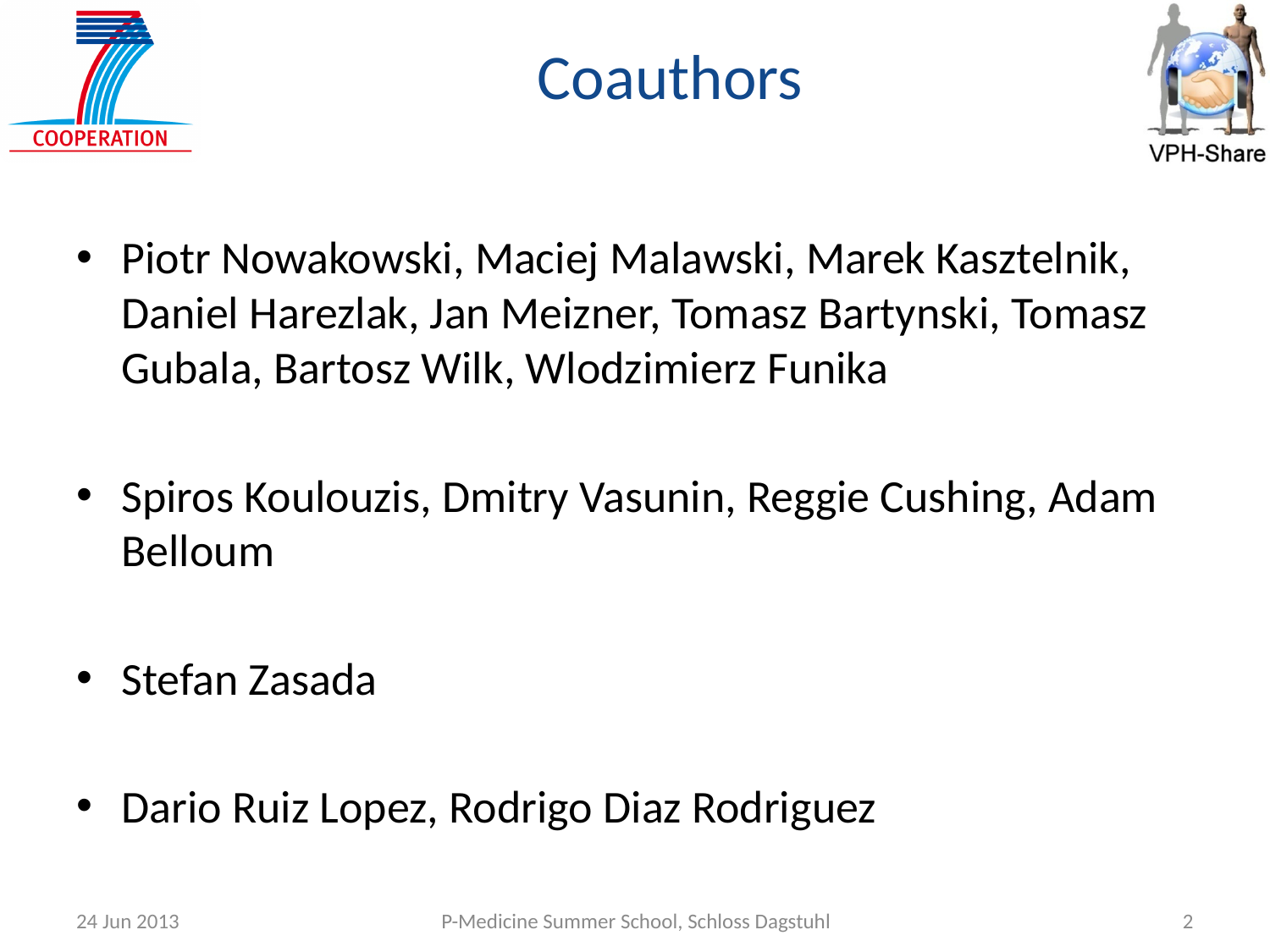

# Coauthors
Piotr Nowakowski, Maciej Malawski, Marek Kasztelnik, Daniel Harezlak, Jan Meizner, Tomasz Bartynski, Tomasz Gubala, Bartosz Wilk, Wlodzimierz Funika

Spiros Koulouzis, Dmitry Vasunin, Reggie Cushing, Adam Belloum

Stefan Zasada

Dario Ruiz Lopez, Rodrigo Diaz Rodriguez